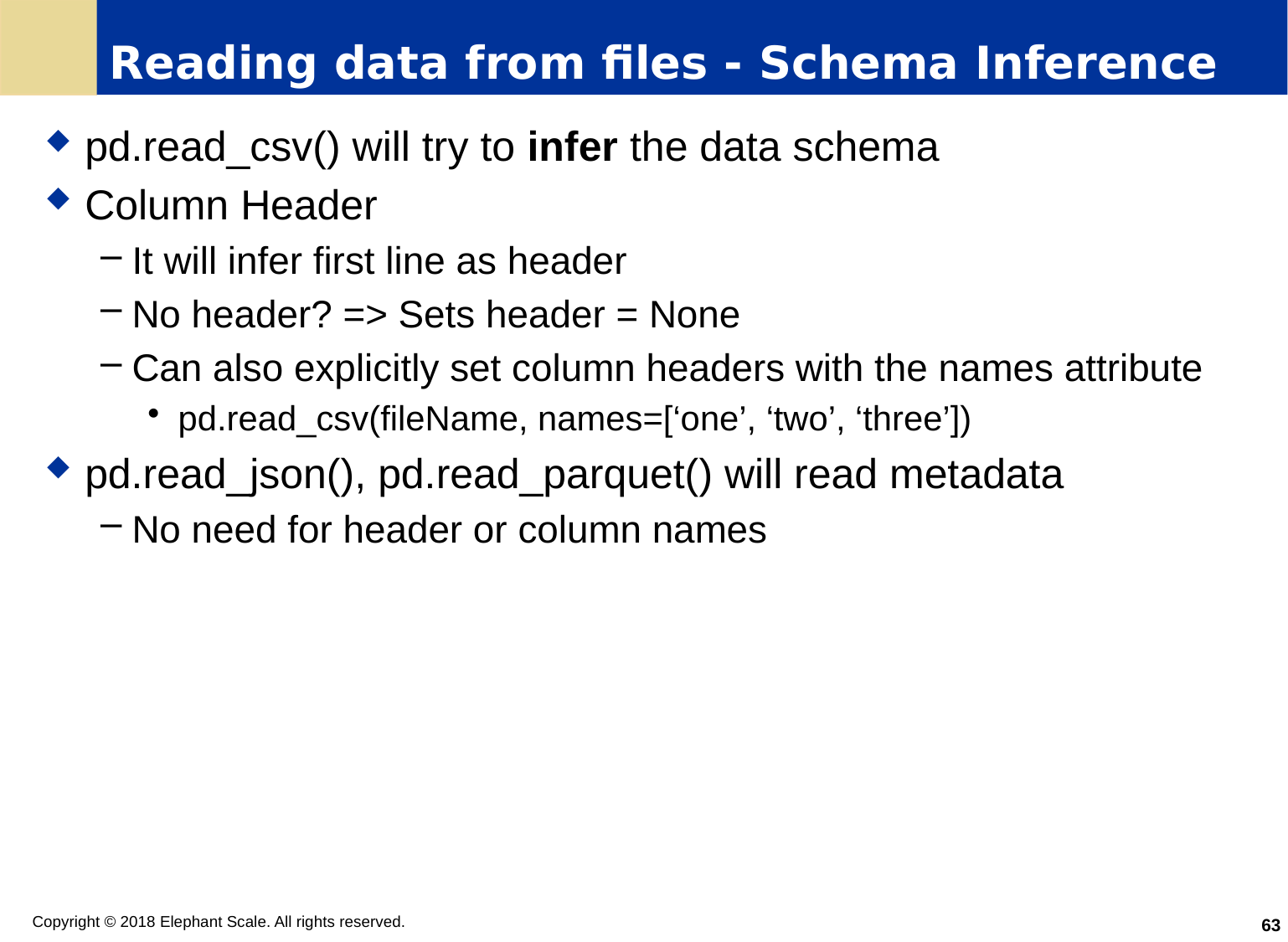

# Reading data from files - Schema Inference
pd.read_csv() will try to infer the data schema
Column Header
It will infer first line as header
No header? => Sets header = None
Can also explicitly set column headers with the names attribute
pd.read_csv(fileName, names=[‘one’, ‘two’, ‘three’])
pd.read_json(), pd.read_parquet() will read metadata
No need for header or column names

63
Copyright © 2018 Elephant Scale. All rights reserved.